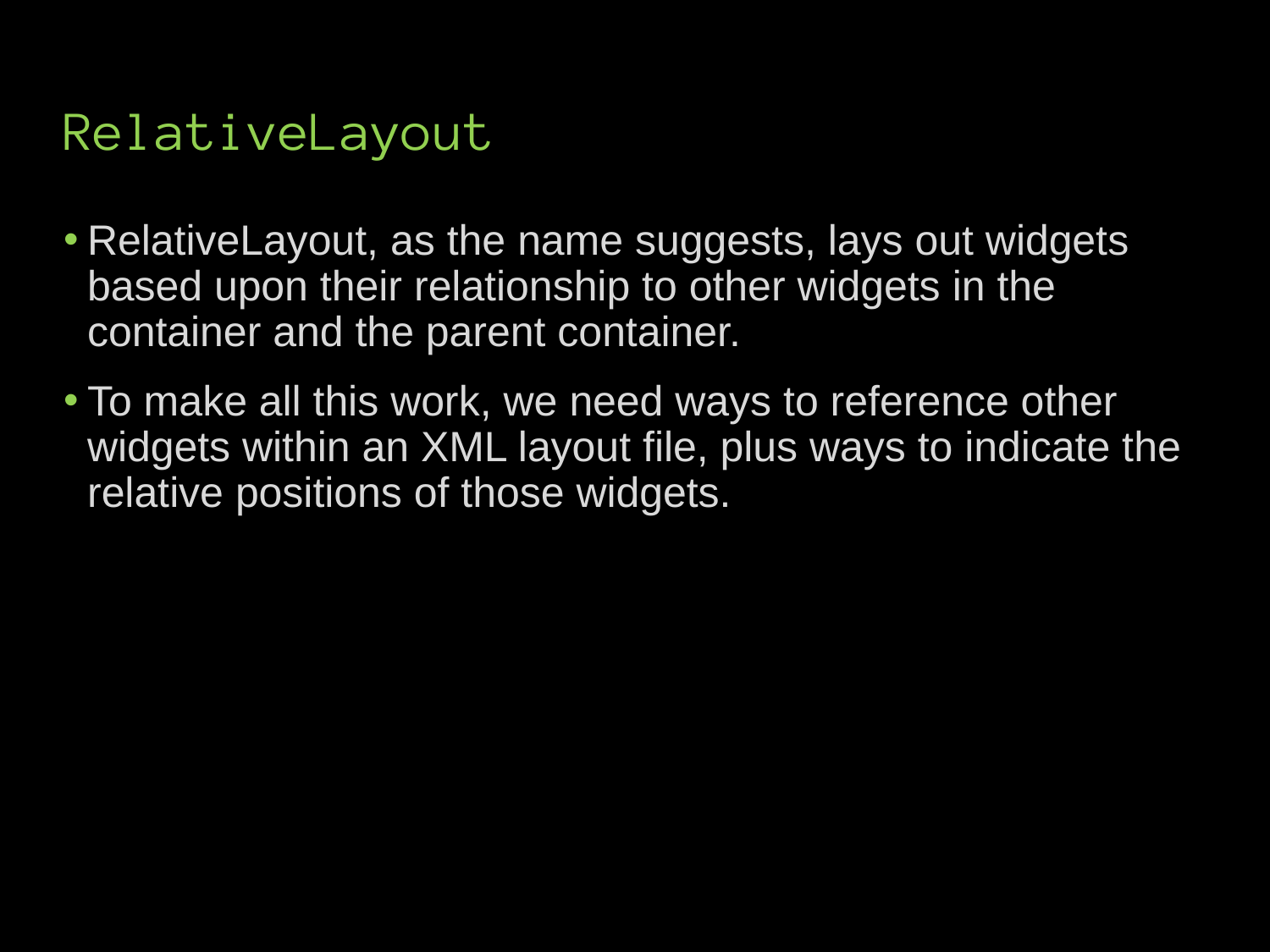

# RelativeLayout
RelativeLayout, as the name suggests, lays out widgets based upon their relationship to other widgets in the container and the parent container.
To make all this work, we need ways to reference other widgets within an XML layout file, plus ways to indicate the relative positions of those widgets.